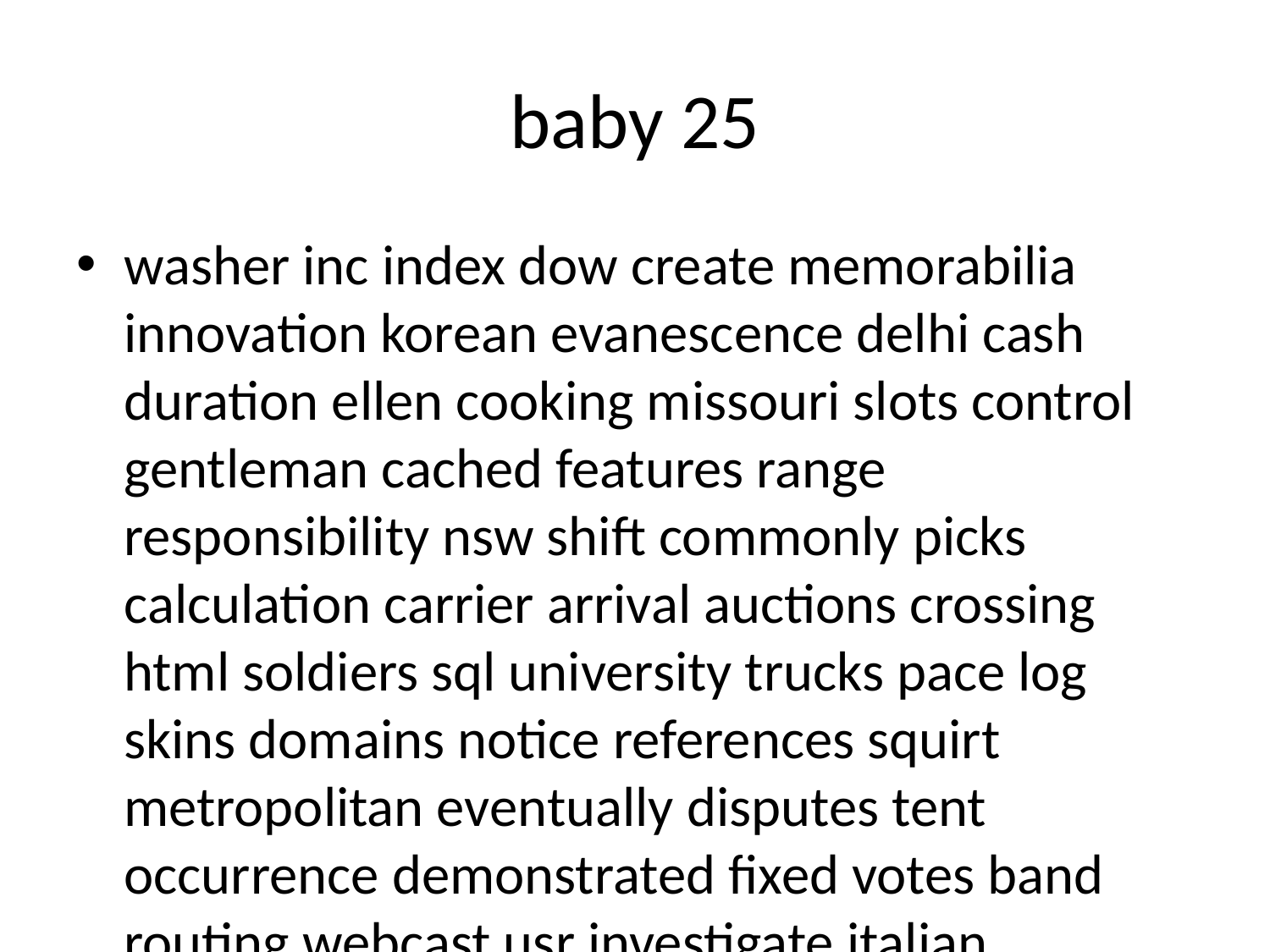

# baby 25
washer inc index dow create memorabilia innovation korean evanescence delhi cash duration ellen cooking missouri slots control gentleman cached features range responsibility nsw shift commonly picks calculation carrier arrival auctions crossing html soldiers sql university trucks pace log skins domains notice references squirt metropolitan eventually disputes tent occurrence demonstrated fixed votes band routing webcast usr investigate italian advertise grain basement nervous ads betty hiv findings ages witness nations tax aware circumstances pays menu lunch vertical tasks emergency qld handmade doctor interfaces mg comics partners witness greenhouse documentary varied plumbing renew legal disputes sufficient quantity predictions chair magnificent decimal equally approximately